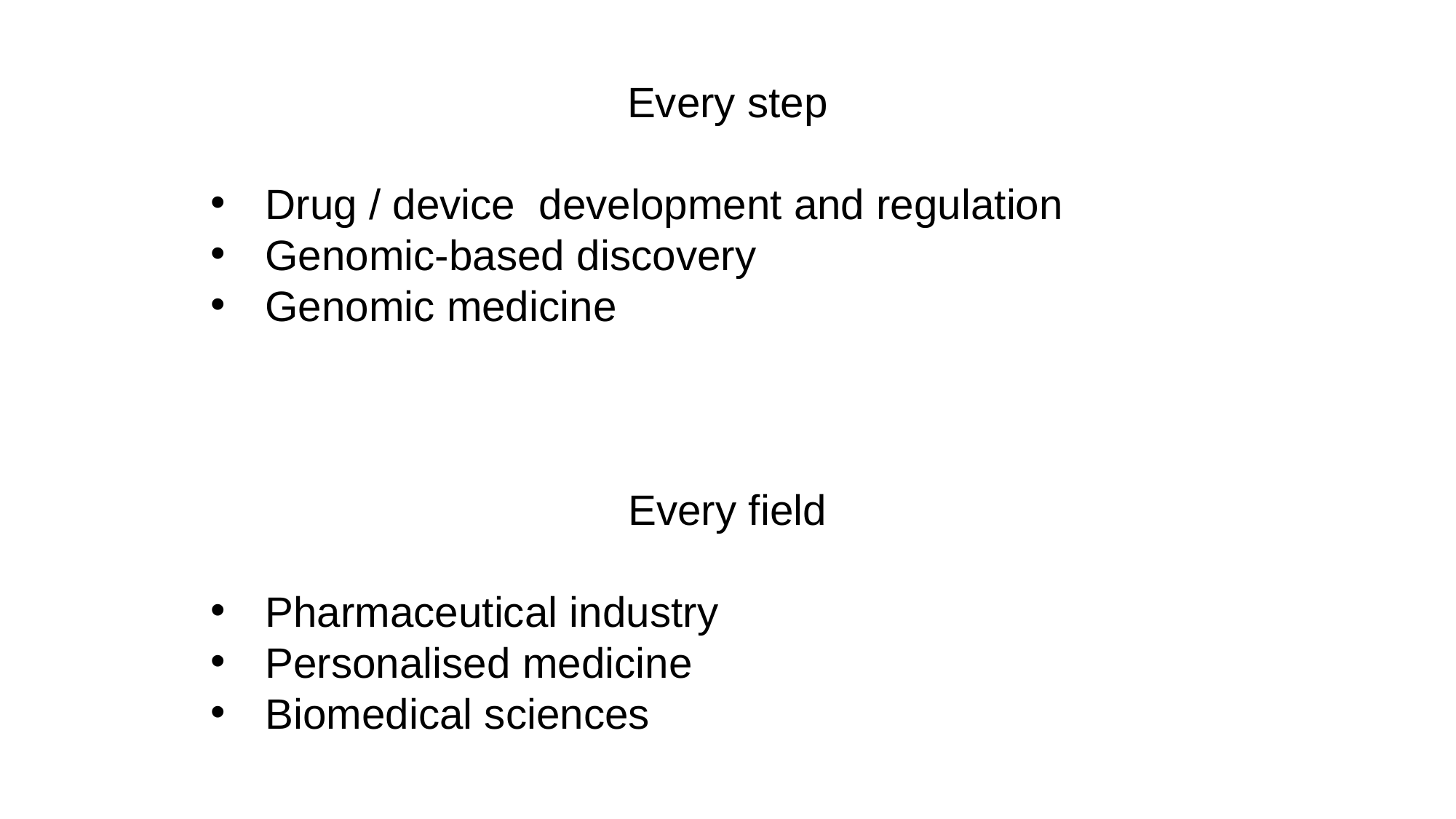

Every step

Drug / device  development and regulation
Genomic-based discovery
Genomic medicine

Every field

Pharmaceutical industry
Personalised medicine
Biomedical sciences